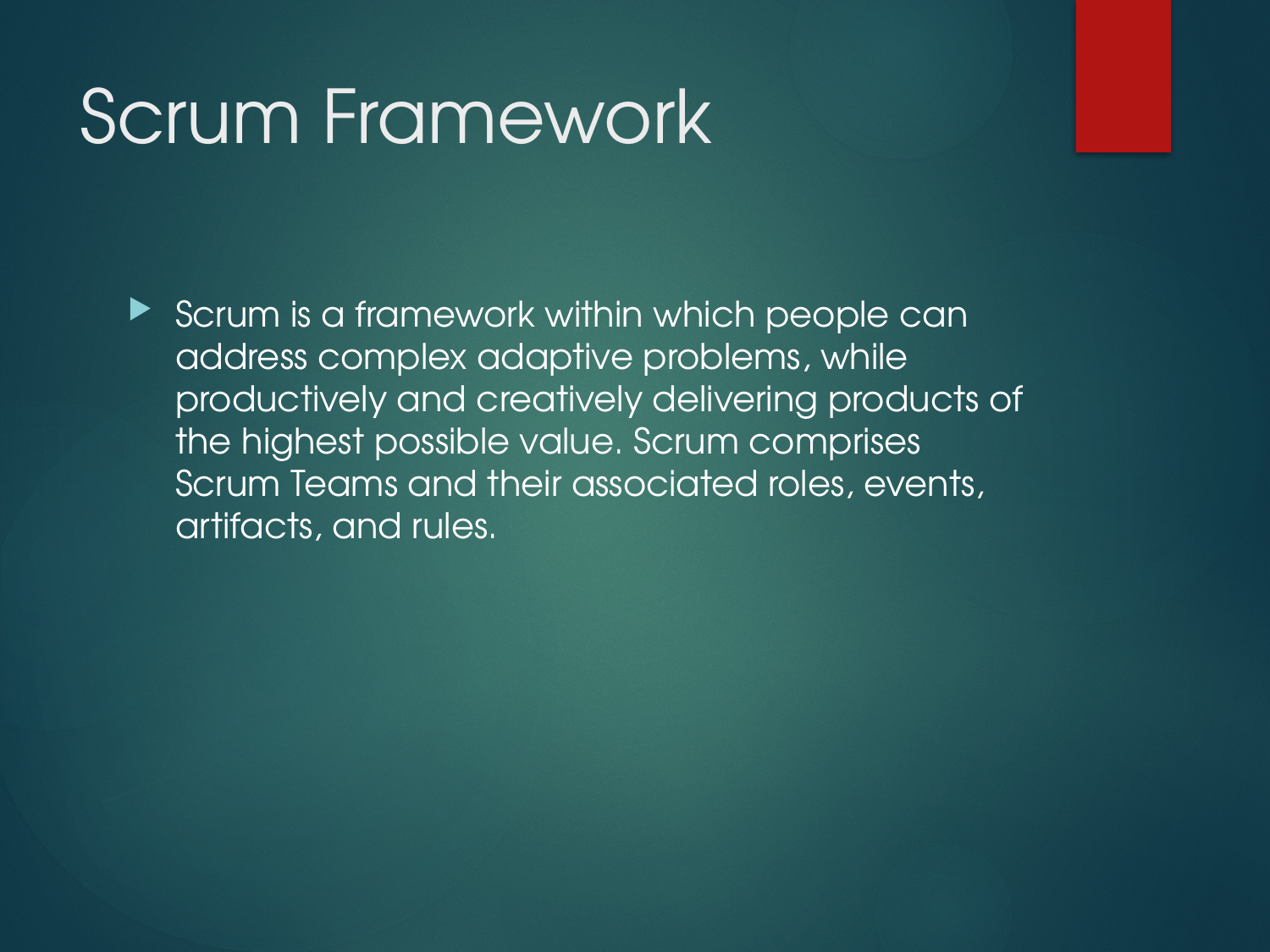

# Scrum Framework
Scrum is a framework within which people can address complex adaptive problems, while productively and creatively delivering products of the highest possible value. Scrum comprises Scrum Teams and their associated roles, events, artifacts, and rules.